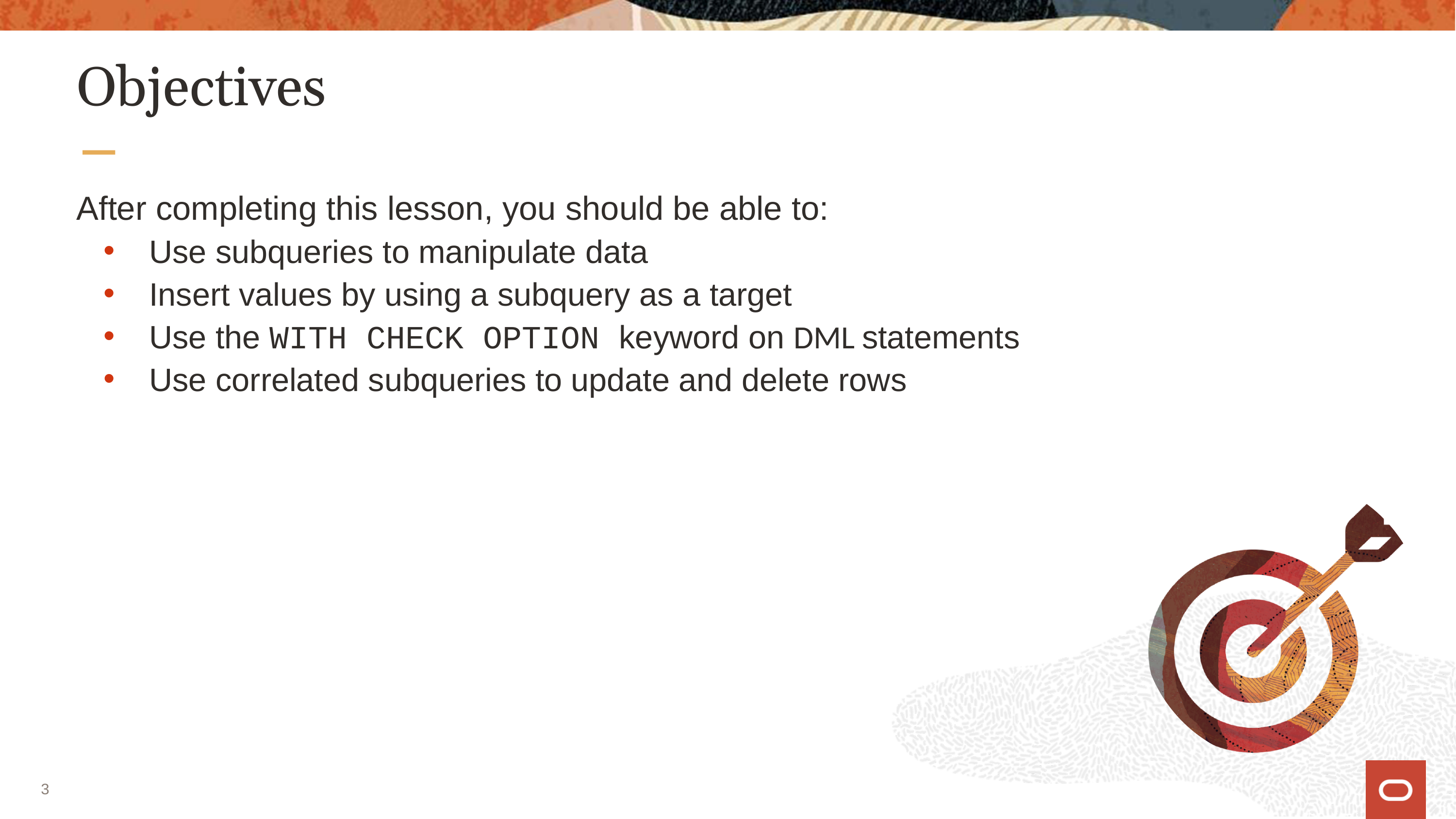

# Objectives
After completing this lesson, you should be able to:
Use subqueries to manipulate data
Insert values by using a subquery as a target
Use the WITH CHECK OPTION keyword on DML statements
Use correlated subqueries to update and delete rows